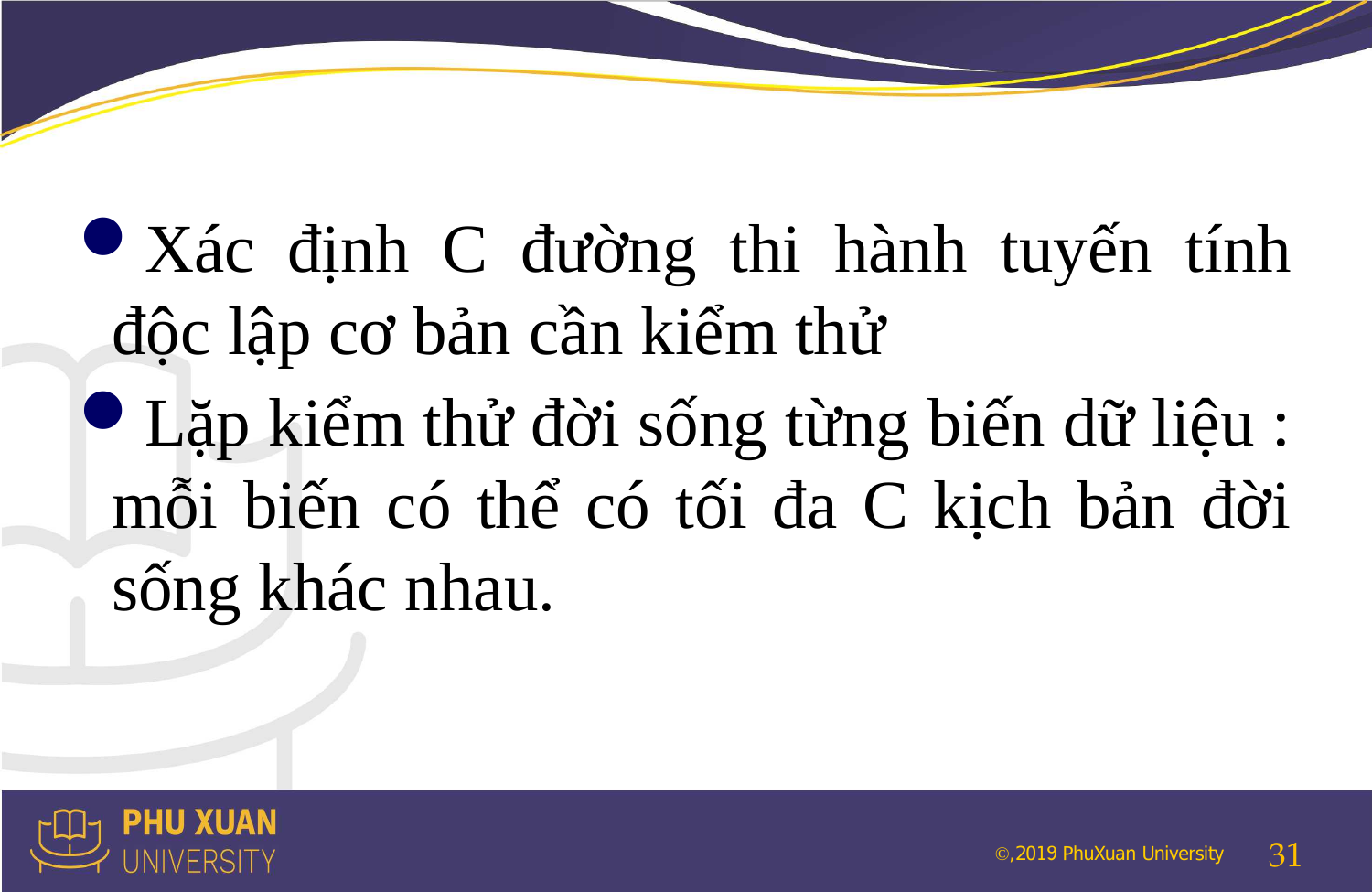

#
Xác định C đường thi hành tuyến tính độc lập cơ bản cần kiểm thử
Lặp kiểm thử đời sống từng biến dữ liệu : mỗi biến có thể có tối đa C kịch bản đời sống khác nhau.
31